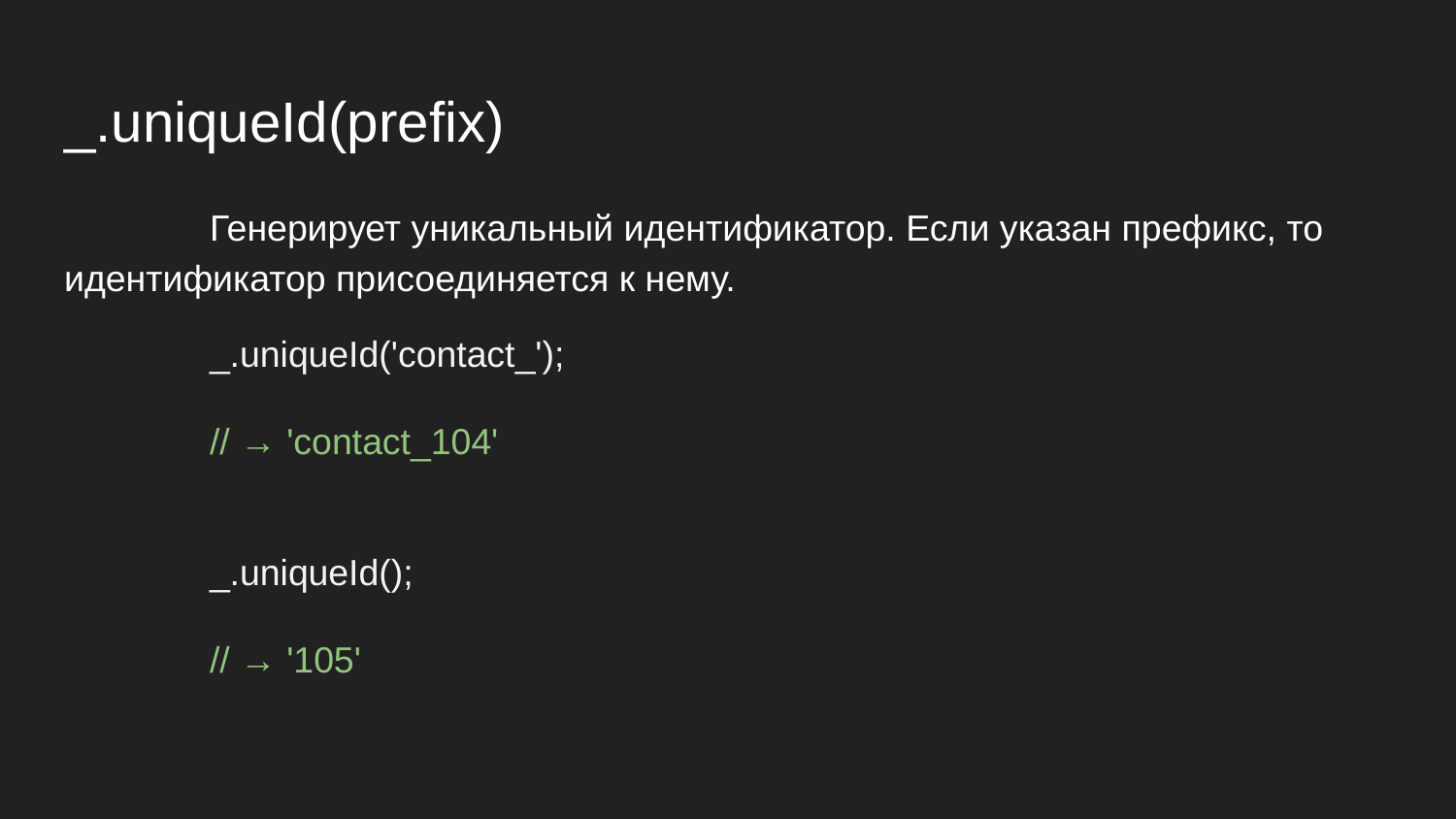

# _.uniqueId(prefix)
	Генерирует уникальный идентификатор. Если указан префикс, то идентификатор присоединяется к нему.
_.uniqueId('contact_');

// → 'contact_104'

_.uniqueId();

// → '105'